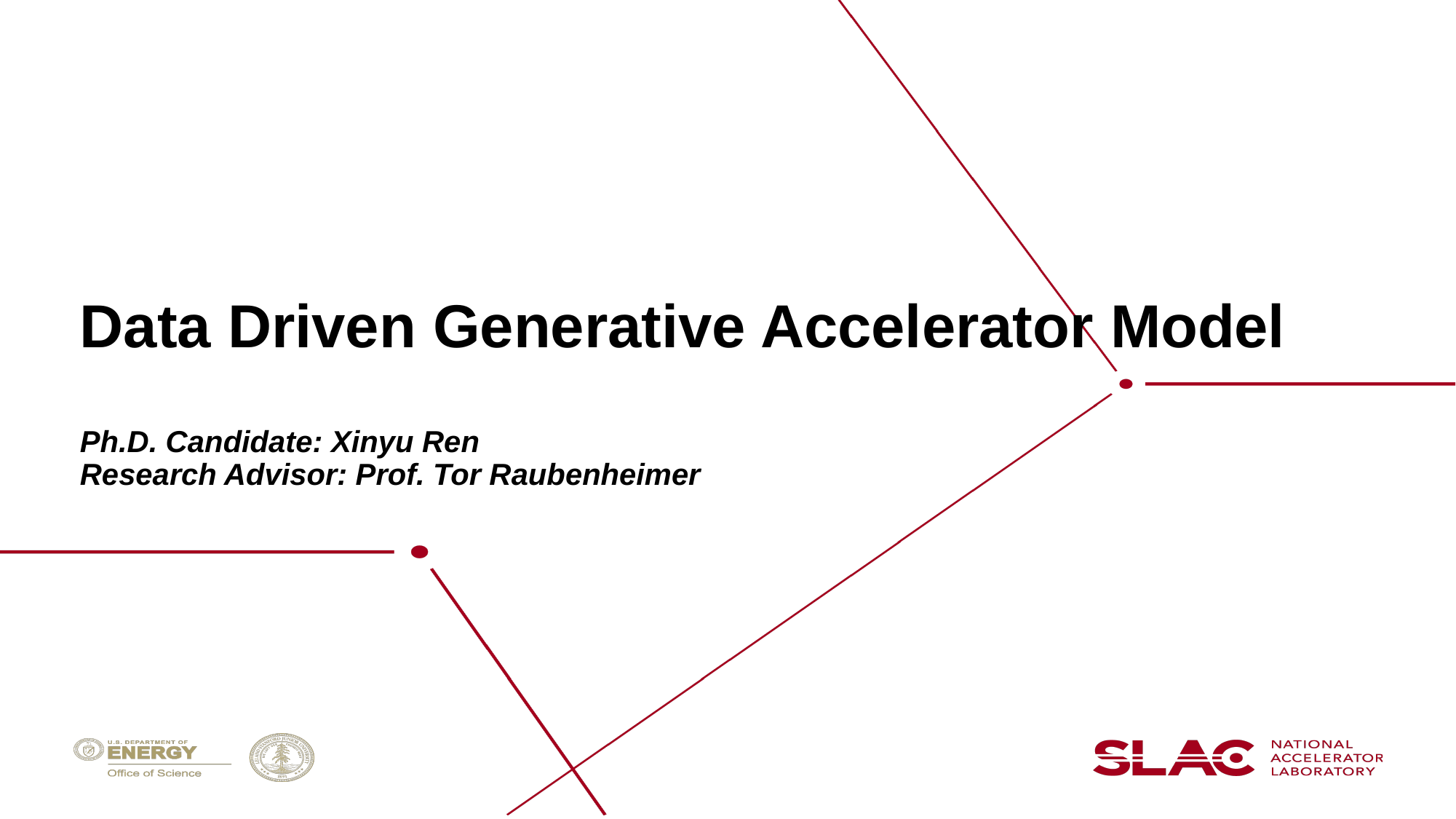

# Data Driven Generative Accelerator Model Ph.D. Candidate: Xinyu Ren Research Advisor: Prof. Tor Raubenheimer